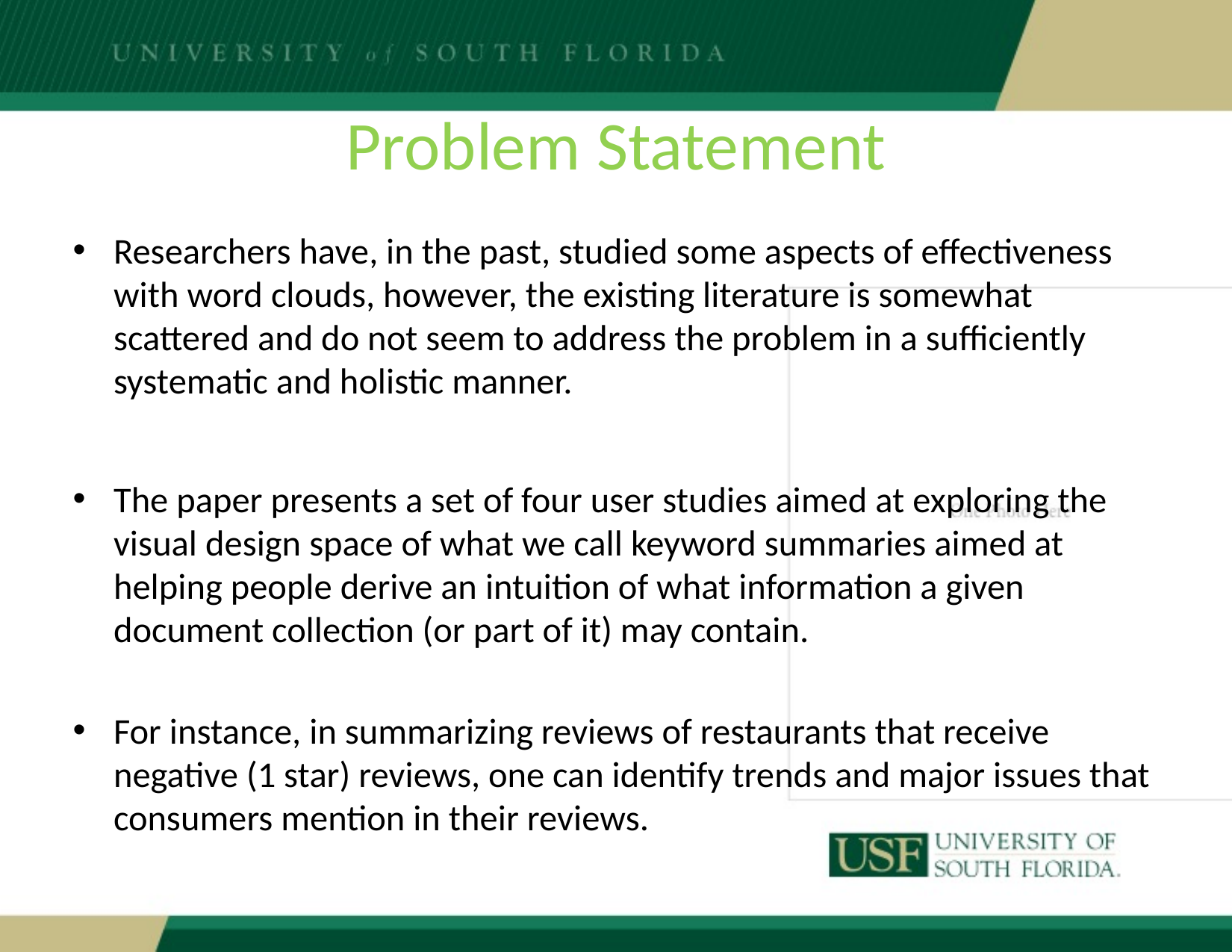

# Problem Statement
Researchers have, in the past, studied some aspects of effectiveness with word clouds, however, the existing literature is somewhat scattered and do not seem to address the problem in a sufficiently systematic and holistic manner.

The paper presents a set of four user studies aimed at exploring the visual design space of what we call keyword summaries aimed at helping people derive an intuition of what information a given document collection (or part of it) may contain.

For instance, in summarizing reviews of restaurants that receive negative (1 star) reviews, one can identify trends and major issues that consumers mention in their reviews.